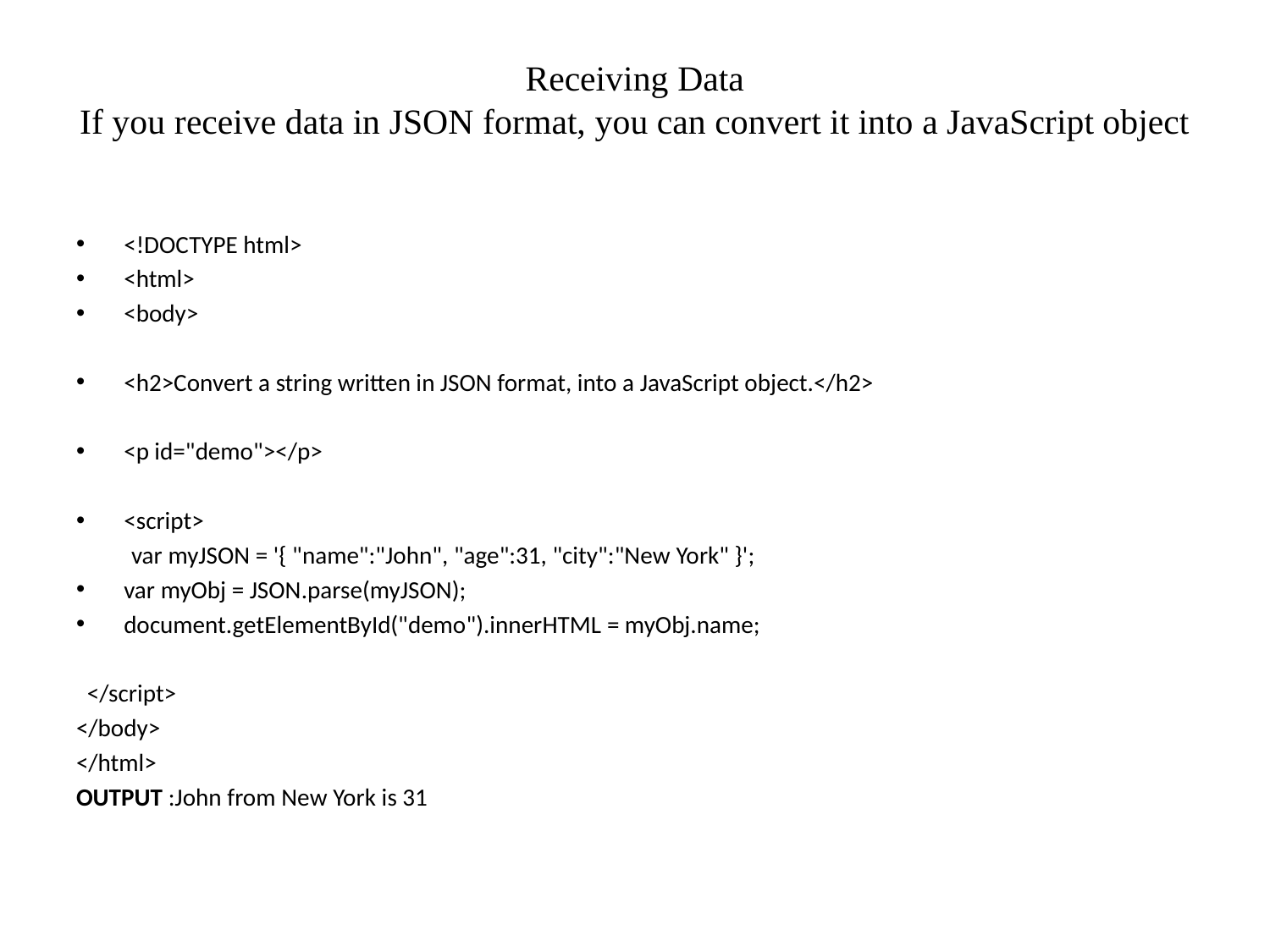

# Receiving Data If you receive data in JSON format, you can convert it into a JavaScript object
<!DOCTYPE html>
<html>
<body>

<h2>Convert a string written in JSON format, into a JavaScript object.</h2>

<p id="demo"></p>

<script>
          var myJSON = '{ "name":"John", "age":31, "city":"New York" }';
var myObj = JSON.parse(myJSON);
document.getElementById("demo").innerHTML = myObj.name;

  </script>
</body>
</html>
OUTPUT :John from New York is 31